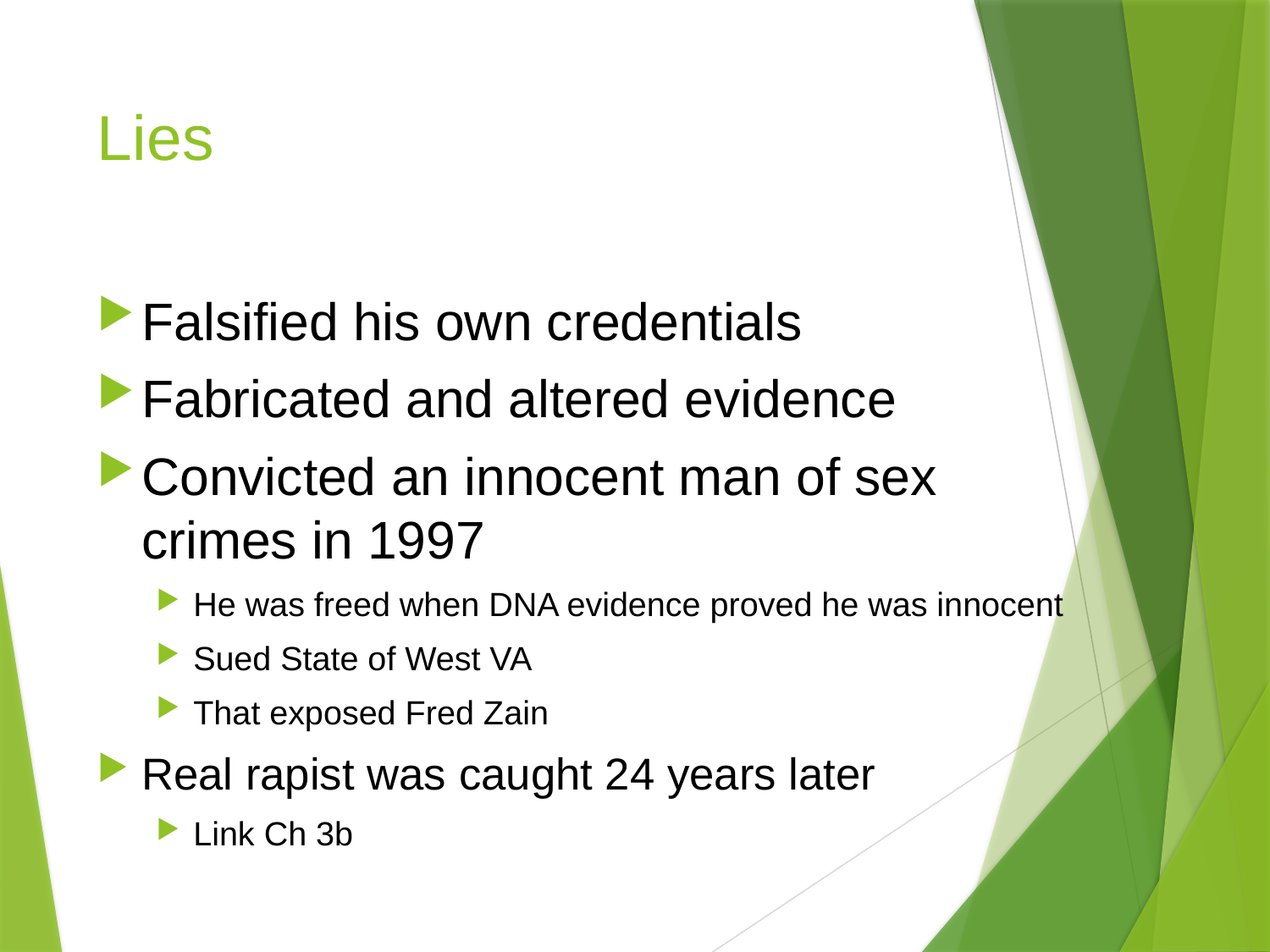

# Lies
Falsified his own credentials
Fabricated and altered evidence
Convicted an innocent man of sex crimes in 1997
He was freed when DNA evidence proved he was innocent
Sued State of West VA
That exposed Fred Zain
Real rapist was caught 24 years later
Link Ch 3b